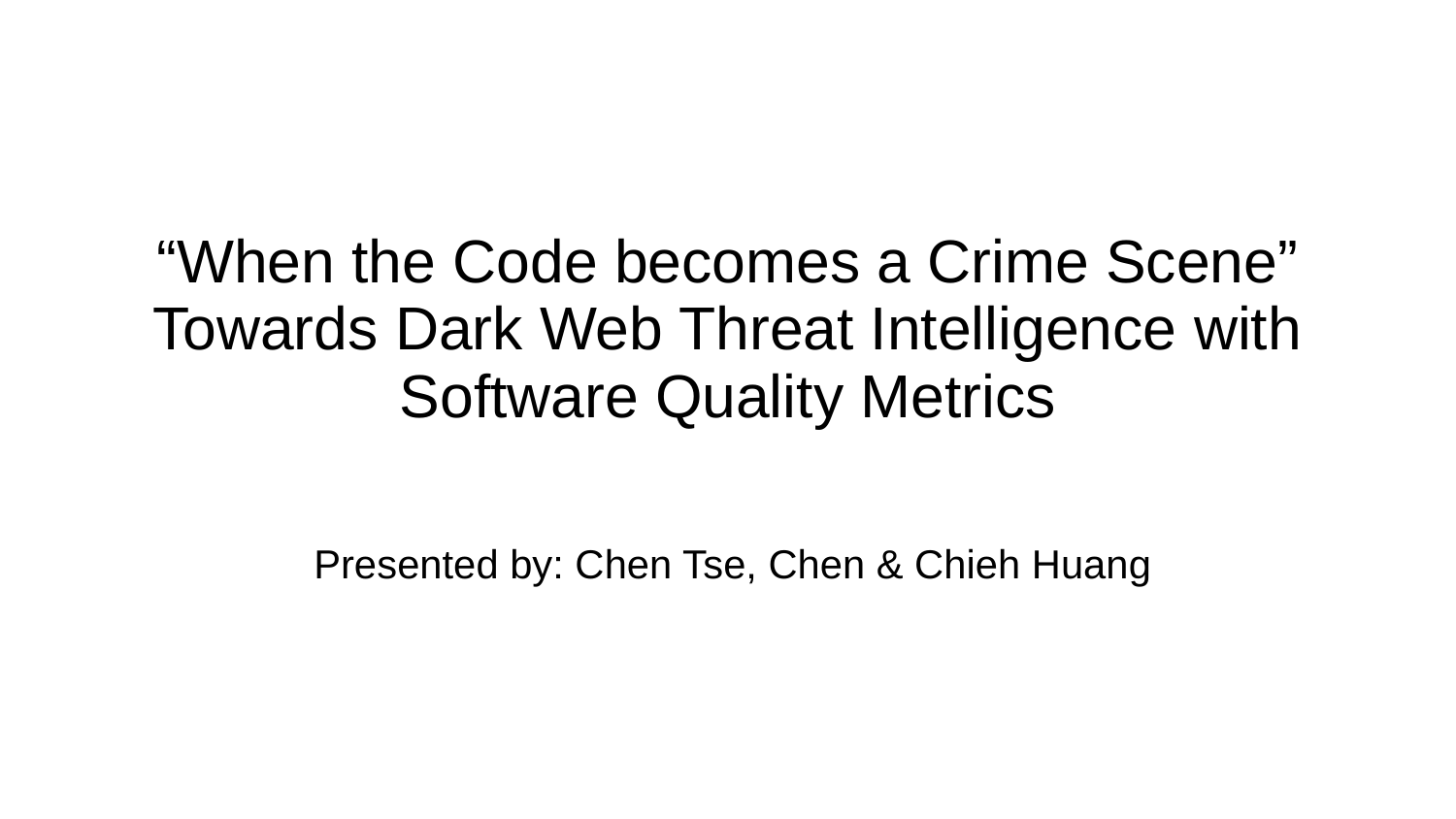

# “When the Code becomes a Crime Scene”
Towards Dark Web Threat Intelligence with
Software Quality Metrics
Presented by: Chen Tse, Chen & Chieh Huang